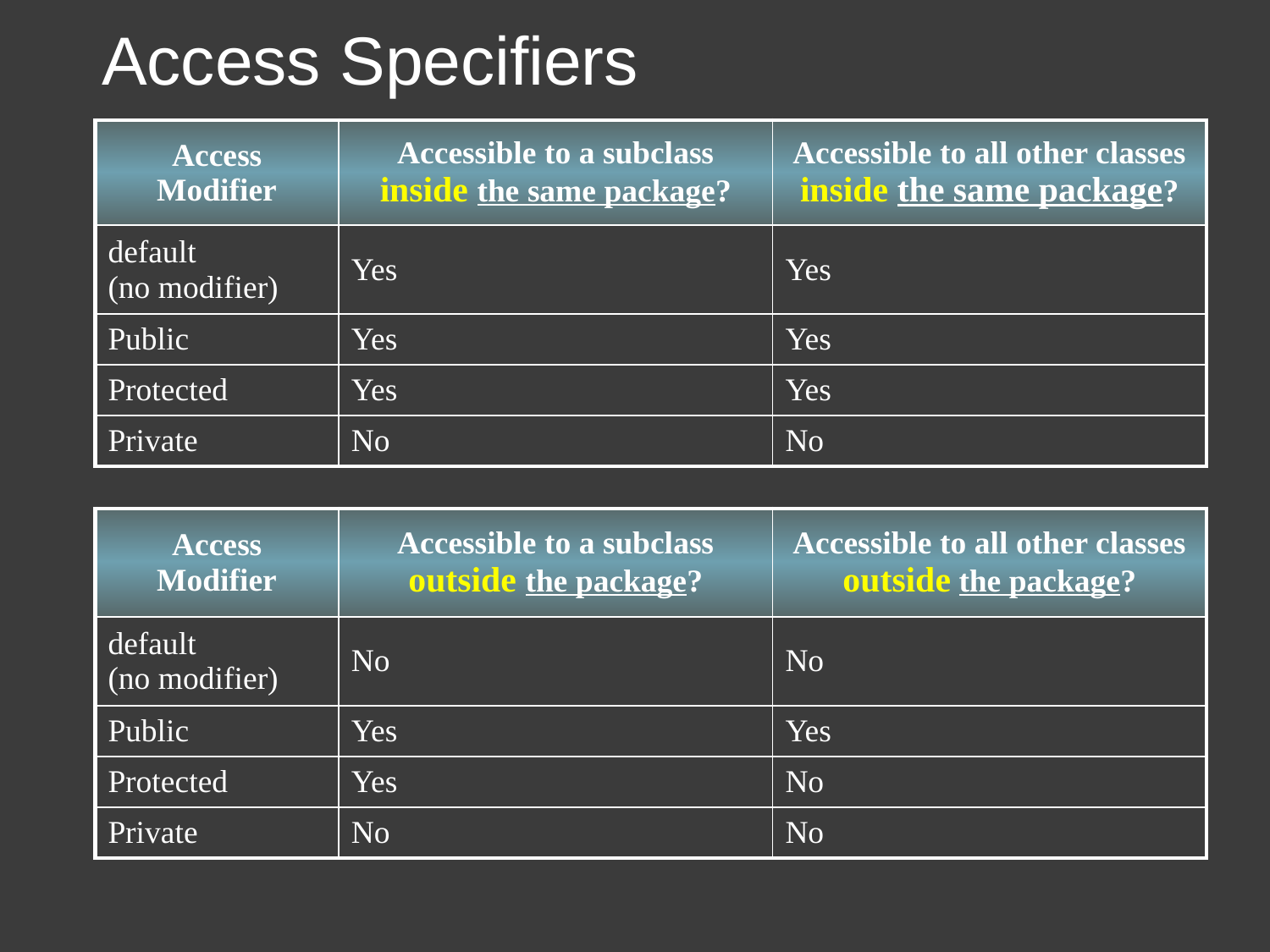

Access Specifiers
| Access Modifier | Accessible to a subclass inside the same package? | Accessible to all other classes inside the same package? |
| --- | --- | --- |
| default (no modifier) | Yes | Yes |
| Public | Yes | Yes |
| Protected | Yes | Yes |
| Private | No | No |
| Access Modifier | Accessible to a subclass outside the package? | Accessible to all other classes outside the package? |
| --- | --- | --- |
| default (no modifier) | No | No |
| Public | Yes | Yes |
| Protected | Yes | No |
| Private | No | No |